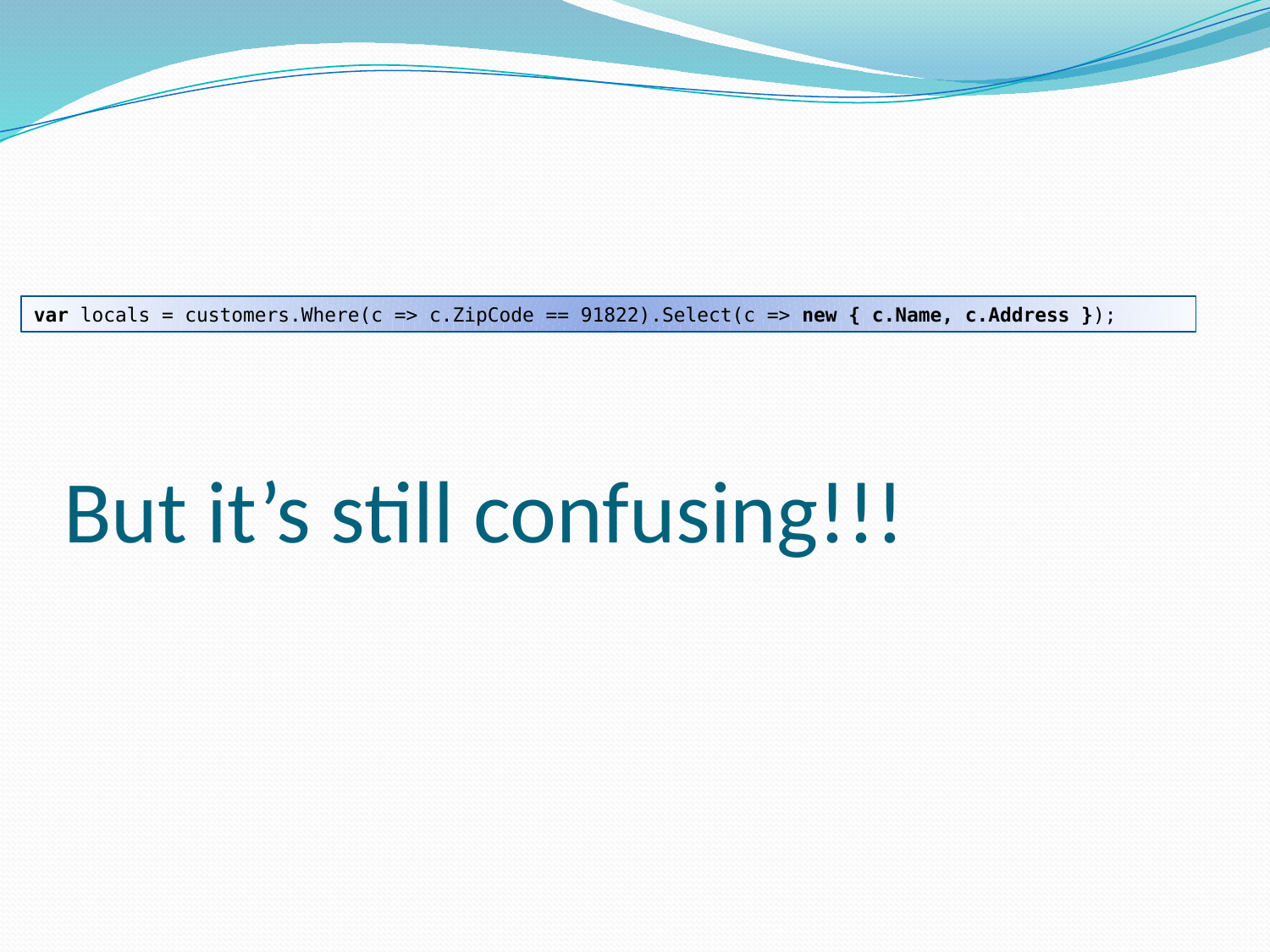

var locals = customers.Where(c => c.ZipCode == 91822).Select(c => new { c.Name, c.Address });
# But it’s still confusing!!!